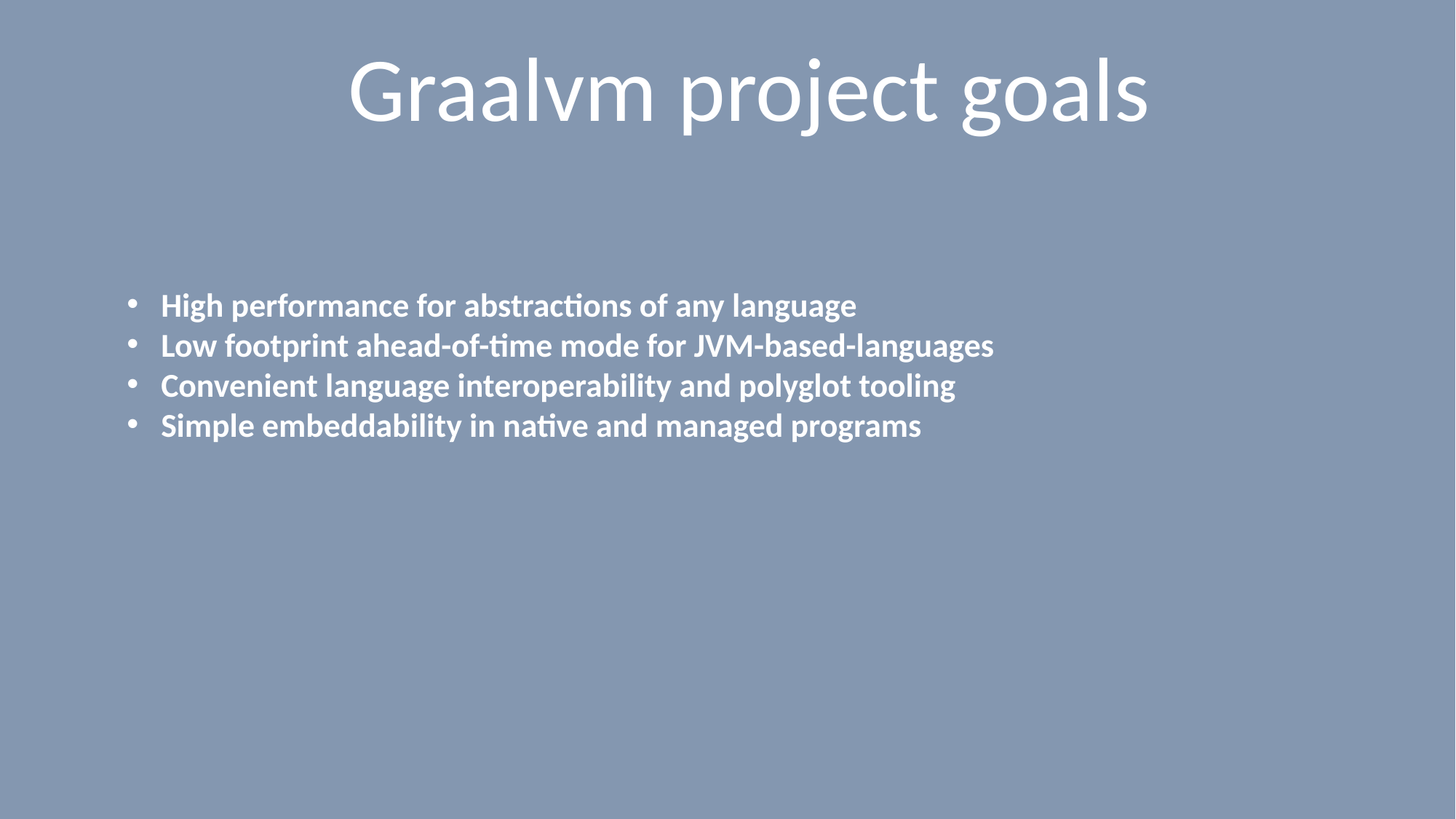

# Graalvm project goals
High performance for abstractions of any language
Low footprint ahead-of-time mode for JVM-based-languages
Convenient language interoperability and polyglot tooling
Simple embeddability in native and managed programs